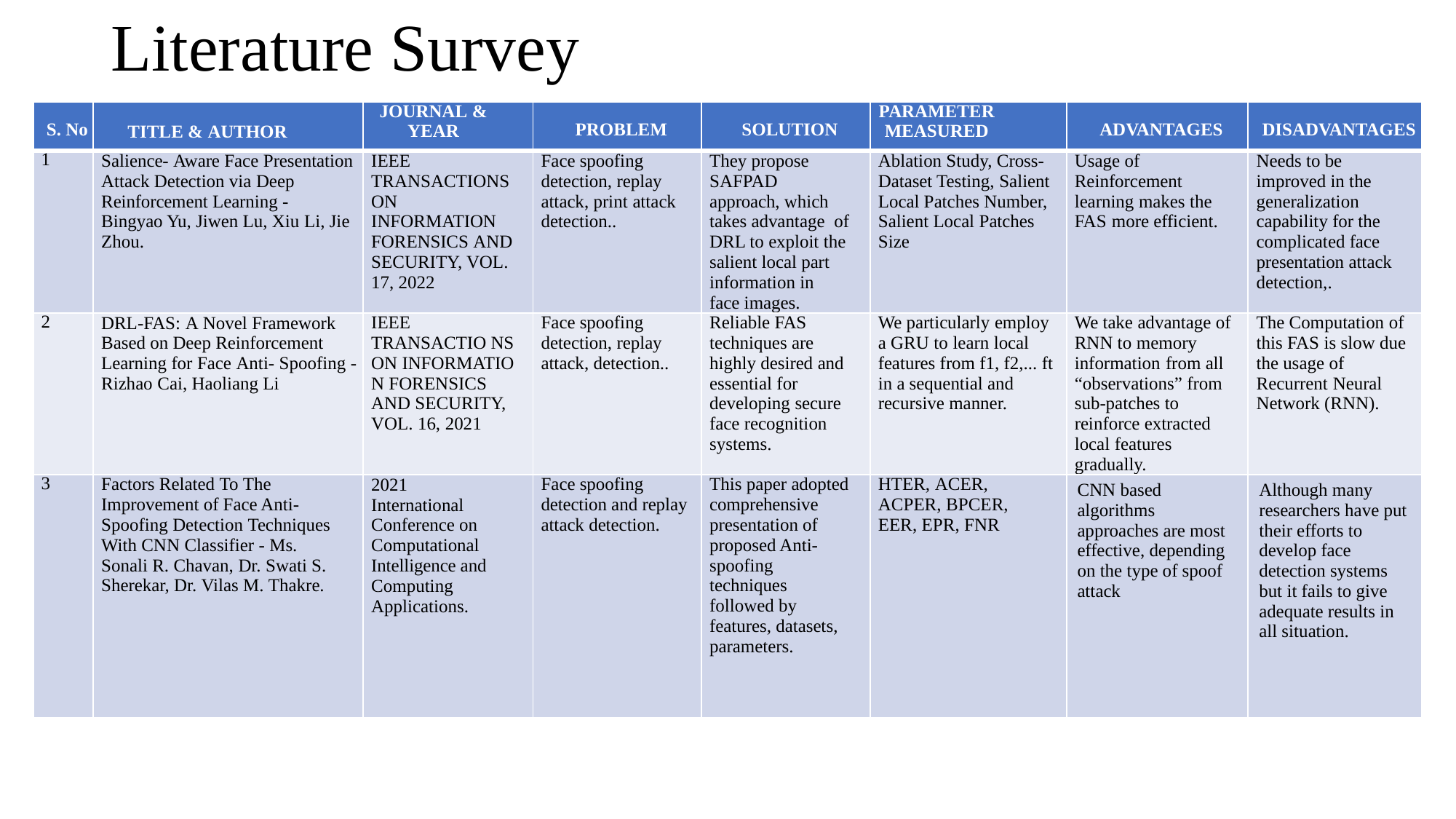

# Literature Survey
| S. No | TITLE & AUTHOR | JOURNAL & YEAR | PROBLEM | SOLUTION | PARAMETER MEASURED | ADVANTAGES | DISADVANTAGES |
| --- | --- | --- | --- | --- | --- | --- | --- |
| 1 | Salience- Aware Face Presentation Attack Detection via Deep Reinforcement Learning - Bingyao Yu, Jiwen Lu, Xiu Li, Jie Zhou. | IEEE TRANSACTIONS ON INFORMATION FORENSICS AND SECURITY, VOL. 17, 2022 | Face spoofing detection, replay attack, print attack detection.. | They propose SAFPAD approach, which takes advantage of DRL to exploit the salient local part information in face images. | Ablation Study, Cross- Dataset Testing, Salient Local Patches Number, Salient Local Patches Size | Usage of Reinforcement learning makes the FAS more efficient. | Needs to be improved in the generalization capability for the complicated face presentation attack detection,. |
| 2 | DRL-FAS: A Novel Framework Based on Deep Reinforcement Learning for Face Anti- Spoofing - Rizhao Cai, Haoliang Li | IEEE TRANSACTIO NS ON INFORMATIO N FORENSICS AND SECURITY, VOL. 16, 2021 | Face spoofing detection, replay attack, detection.. | Reliable FAS techniques are highly desired and essential for developing secure face recognition systems. | We particularly employ a GRU to learn local features from f1, f2,... ft in a sequential and recursive manner. | We take advantage of RNN to memory information from all “observations” from sub-patches to reinforce extracted local features gradually. | The Computation of this FAS is slow due the usage of Recurrent Neural Network (RNN). |
| 3 | Factors Related To The Improvement of Face Anti- Spoofing Detection Techniques With CNN Classifier - Ms. Sonali R. Chavan, Dr. Swati S. Sherekar, Dr. Vilas M. Thakre. | 2021 International Conference on Computational Intelligence and Computing Applications. | Face spoofing detection and replay attack detection. | This paper adopted comprehensive presentation of proposed Anti- spoofing techniques followed by features, datasets, parameters. | HTER, ACER, ACPER, BPCER, EER, EPR, FNR | CNN based algorithms approaches are most effective, depending on the type of spoof attack | Although many researchers have put their efforts to develop face detection systems but it fails to give adequate results in all situation. |